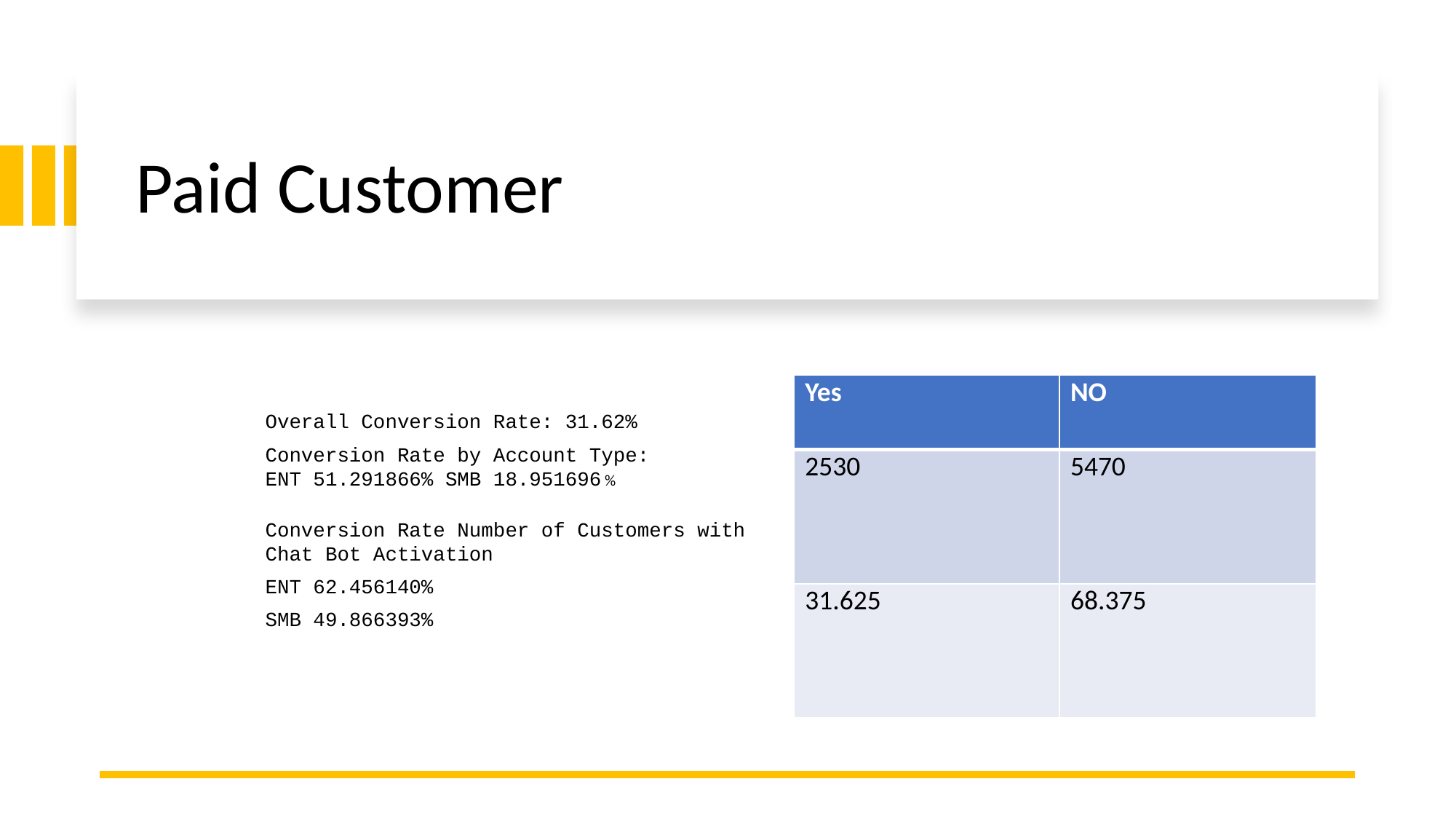

# Paid Customer

| Yes | NO |
| --- | --- |
| 2530 | 5470 |
| 31.625 | 68.375 |
Overall Conversion Rate: 31.62%
Conversion Rate by Account Type: ENT 51.291866% SMB 18.951696 %
Conversion Rate Number of Customers with Chat Bot Activation
ENT 62.456140%
SMB 49.866393%